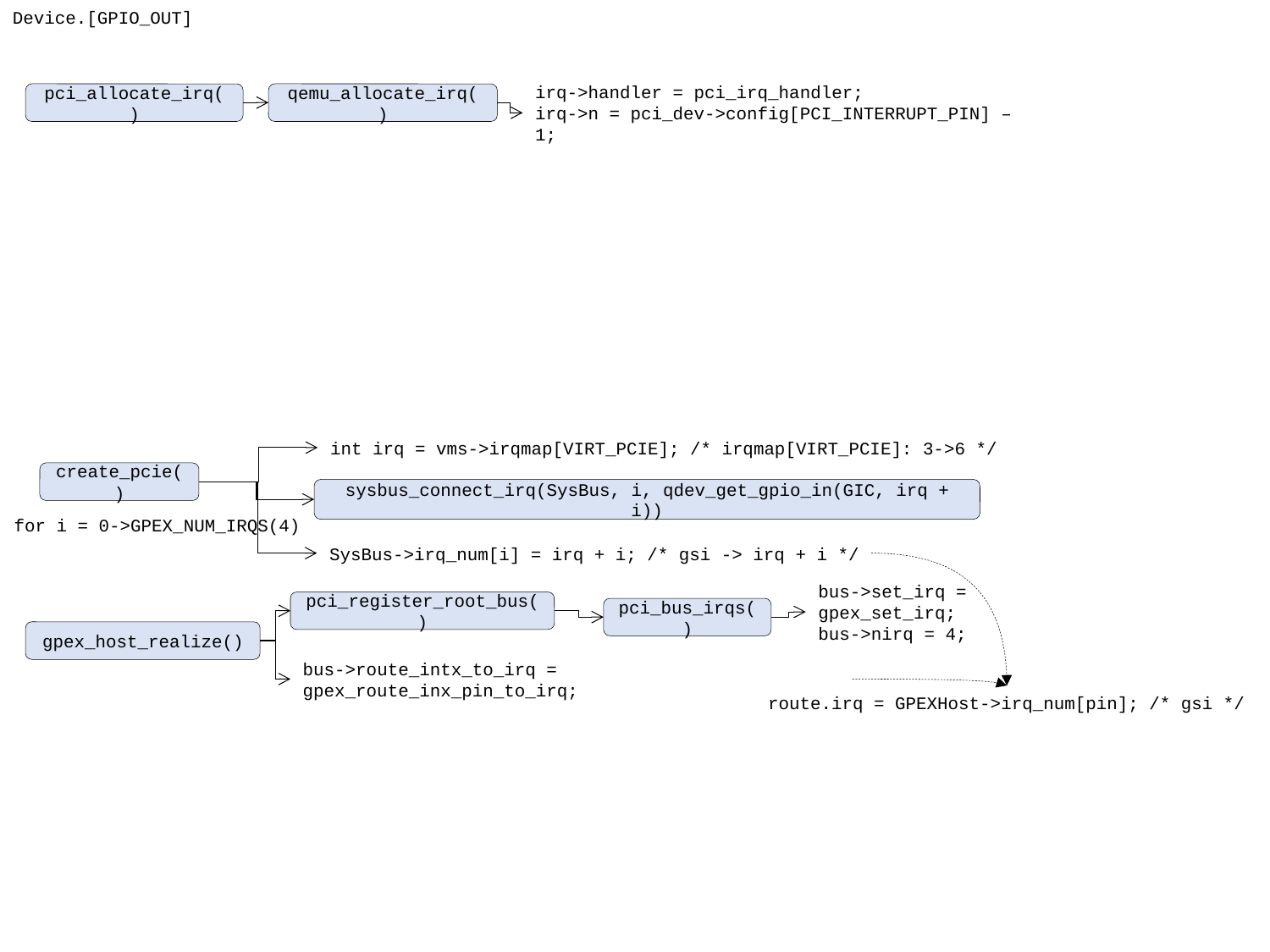

Device.[GPIO_OUT]
irq->handler = pci_irq_handler;
irq->n = pci_dev->config[PCI_INTERRUPT_PIN] – 1;
pci_allocate_irq()
qemu_allocate_irq()
int irq = vms->irqmap[VIRT_PCIE]; /* irqmap[VIRT_PCIE]: 3->6 */
create_pcie()
sysbus_connect_irq(SysBus, i, qdev_get_gpio_in(GIC, irq + i))
for i = 0->GPEX_NUM_IRQS(4)
SysBus->irq_num[i] = irq + i; /* gsi -> irq + i */
bus->set_irq = gpex_set_irq;
bus->nirq = 4;
pci_register_root_bus()
pci_bus_irqs()
gpex_host_realize()
bus->route_intx_to_irq = gpex_route_inx_pin_to_irq;
route.irq = GPEXHost->irq_num[pin]; /* gsi */